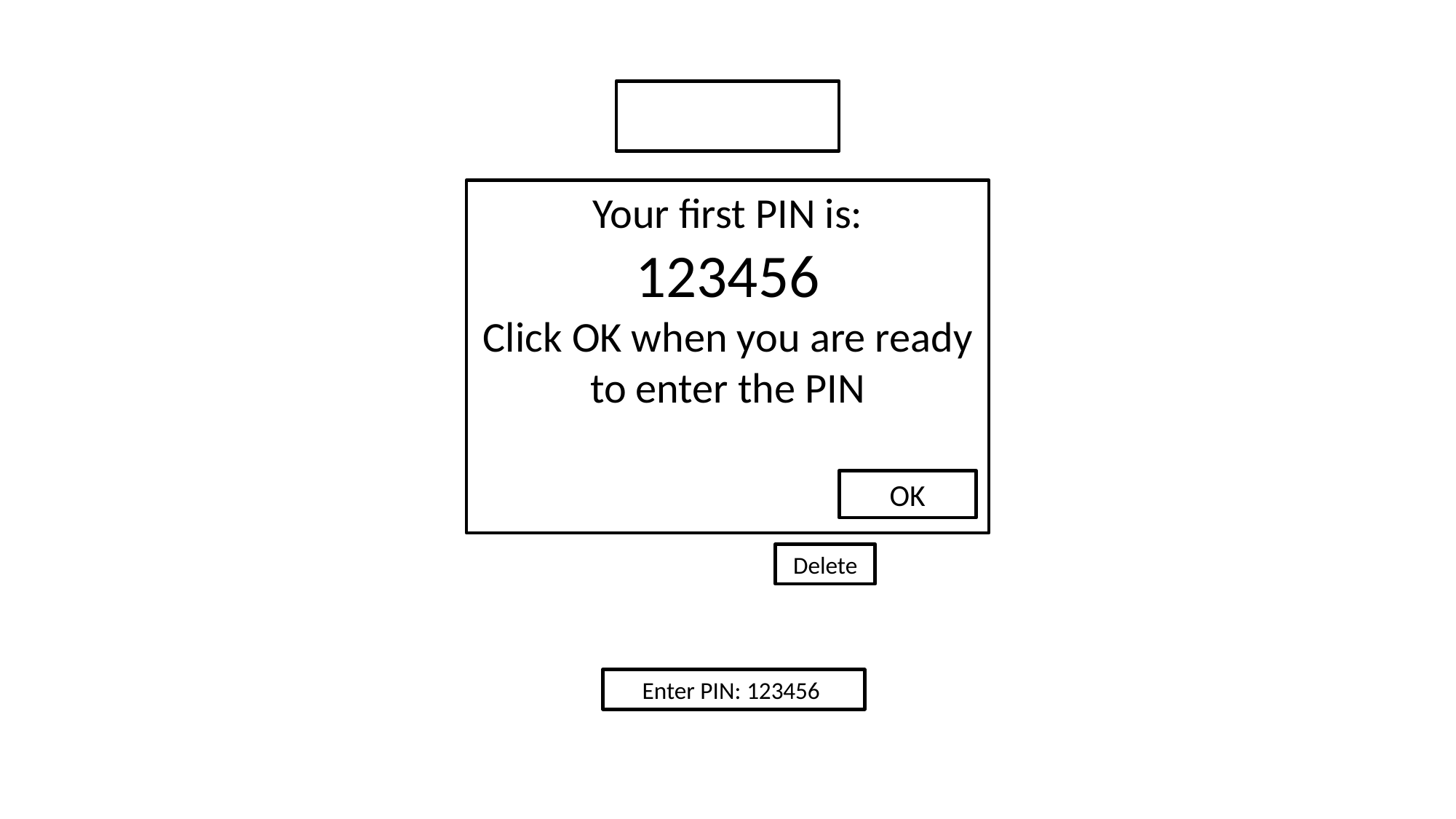

Your first PIN is:
123456
Click OK when you are ready to enter the PIN

3
2
1
6
5
4
9
8
7
0
OK
Delete
Enter PIN: 123456